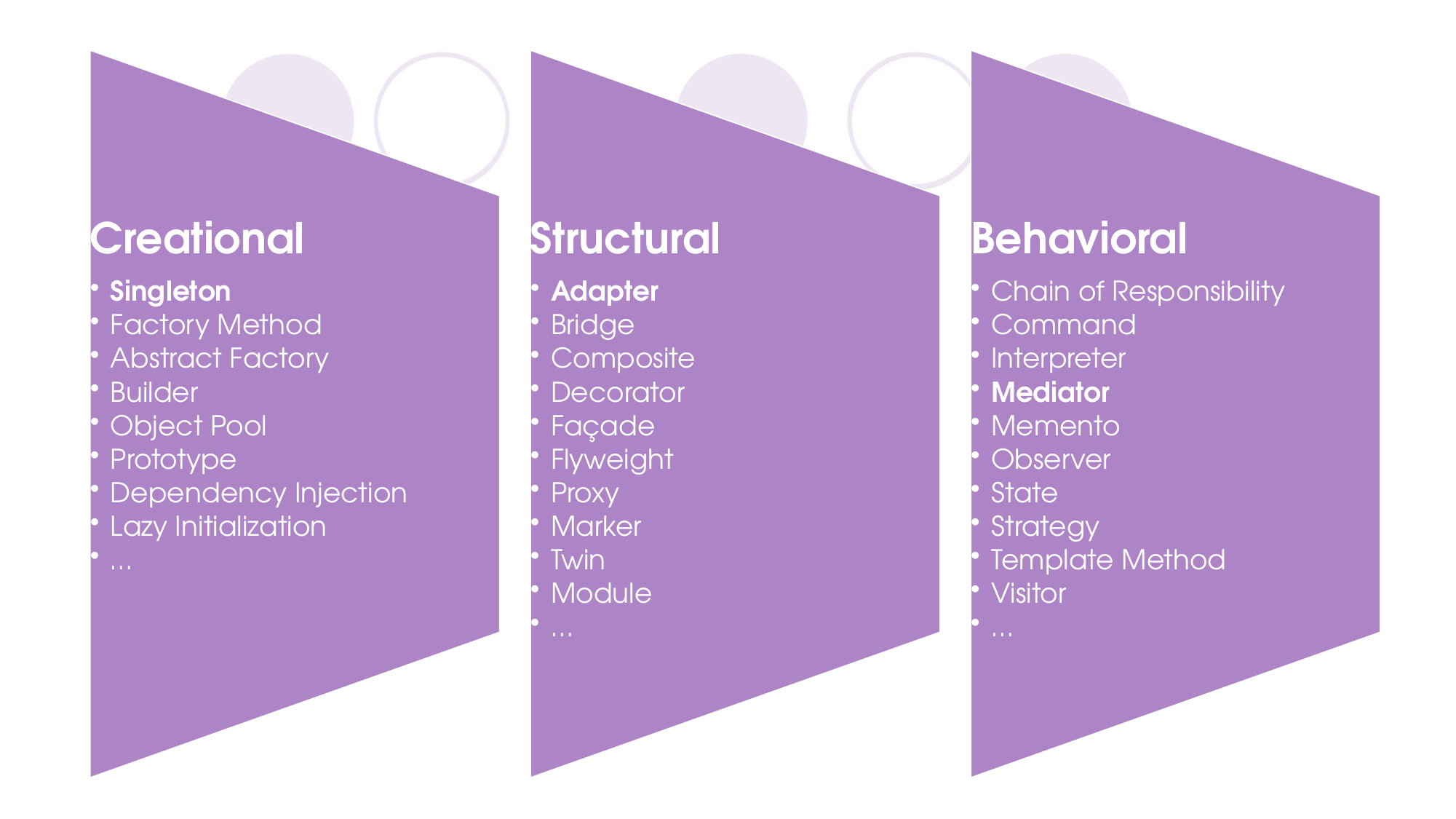

Creational
Singleton
Factory Method
Abstract Factory
Builder
Object Pool
Prototype
Dependency Injection
Lazy Initialization
…
Structural
Adapter
Bridge
Composite
Decorator
Façade
Flyweight
Proxy
Marker
Twin
Module
…
Behavioral
Chain of Responsibility
Command
Interpreter
Mediator
Memento
Observer
State
Strategy
Template Method
Visitor
…